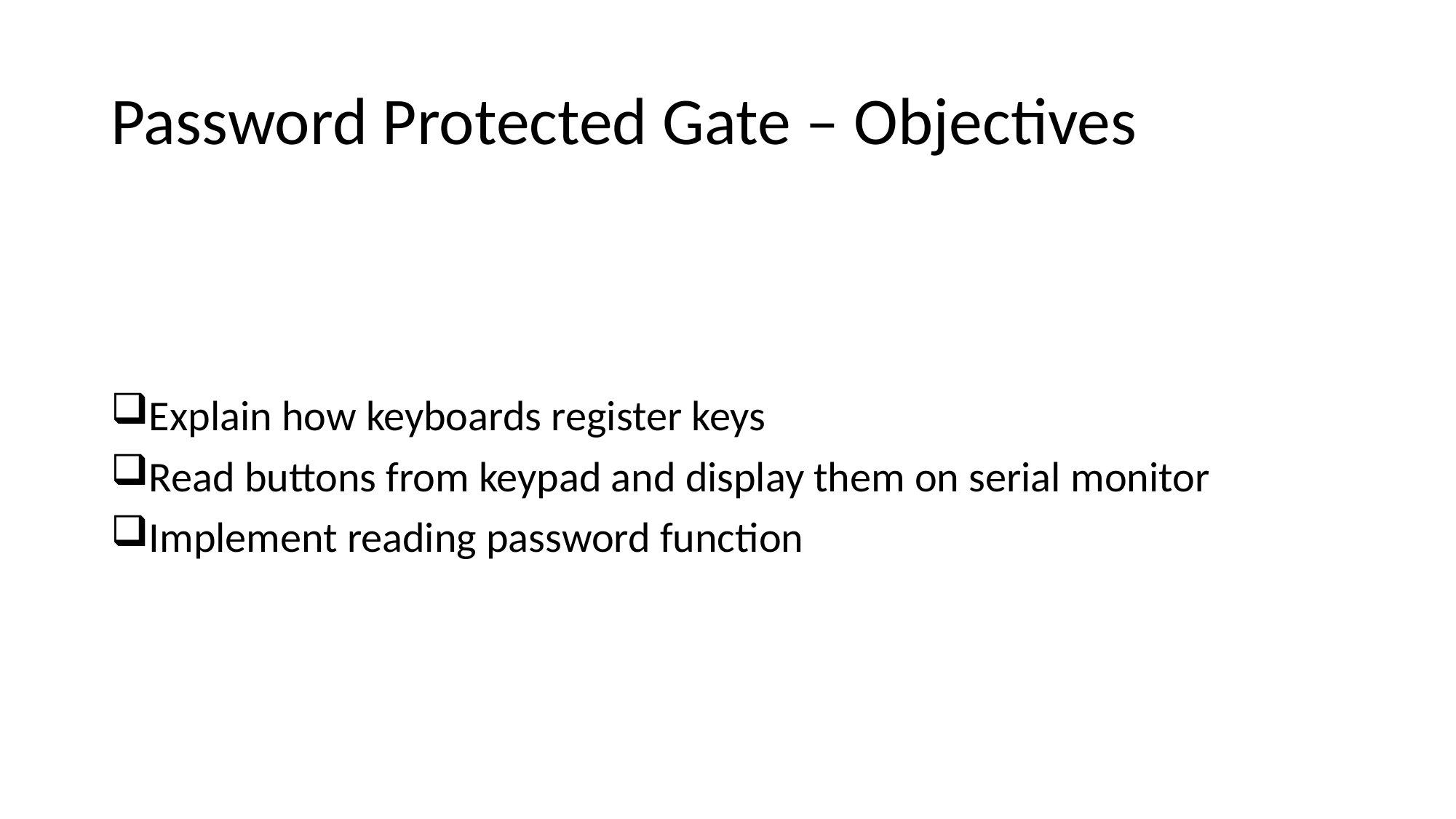

# Password Protected Gate – Objectives
Explain how keyboards register keys
Read buttons from keypad and display them on serial monitor
Implement reading password function